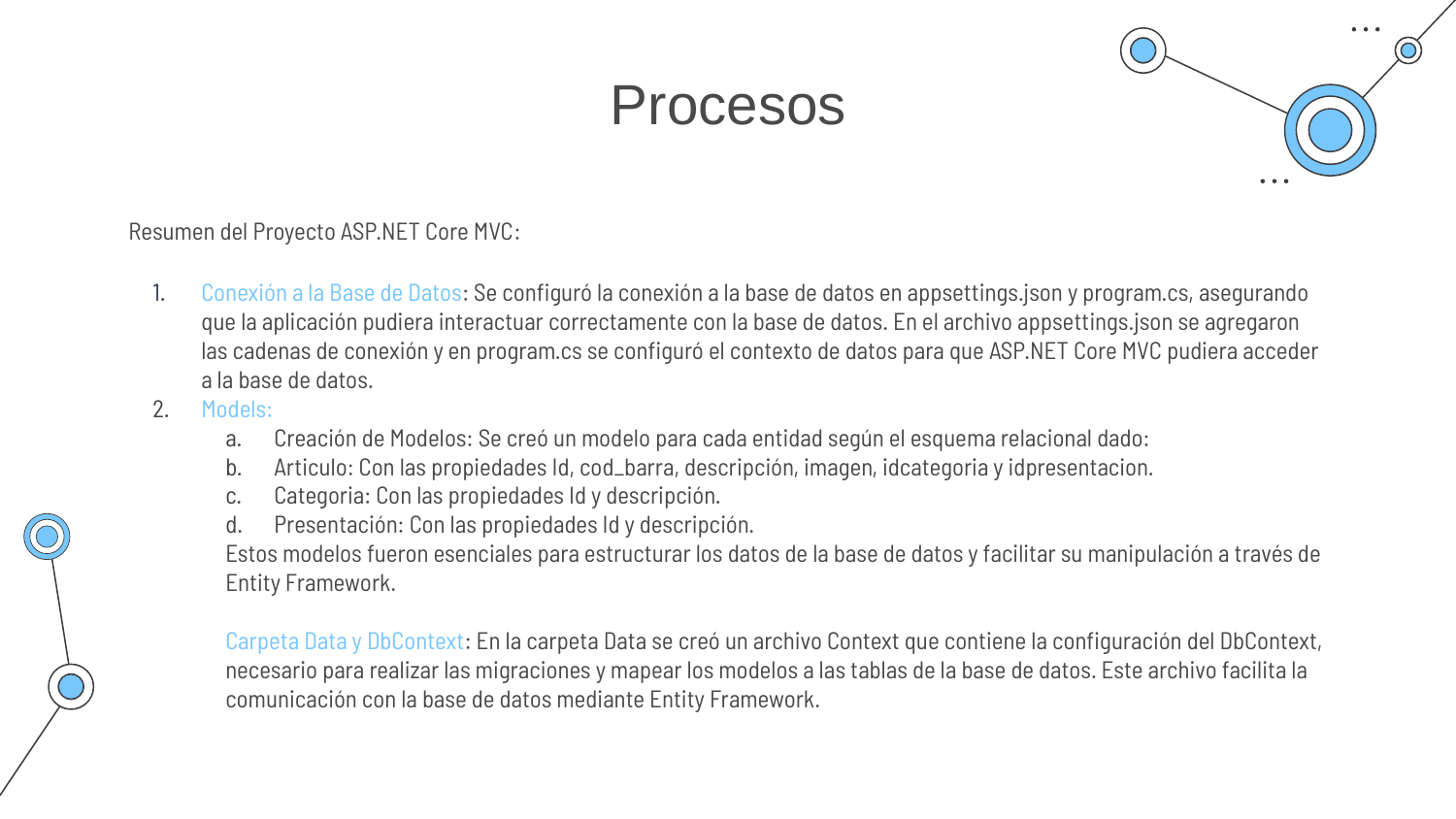

# Procesos
Resumen del Proyecto ASP.NET Core MVC:
Conexión a la Base de Datos: Se configuró la conexión a la base de datos en appsettings.json y program.cs, asegurando que la aplicación pudiera interactuar correctamente con la base de datos. En el archivo appsettings.json se agregaron las cadenas de conexión y en program.cs se configuró el contexto de datos para que ASP.NET Core MVC pudiera acceder a la base de datos.
Models:
Creación de Modelos: Se creó un modelo para cada entidad según el esquema relacional dado:
Articulo: Con las propiedades Id, cod_barra, descripción, imagen, idcategoria y idpresentacion.
Categoria: Con las propiedades Id y descripción.
Presentación: Con las propiedades Id y descripción.
Estos modelos fueron esenciales para estructurar los datos de la base de datos y facilitar su manipulación a través de Entity Framework.

Carpeta Data y DbContext: En la carpeta Data se creó un archivo Context que contiene la configuración del DbContext, necesario para realizar las migraciones y mapear los modelos a las tablas de la base de datos. Este archivo facilita la comunicación con la base de datos mediante Entity Framework.